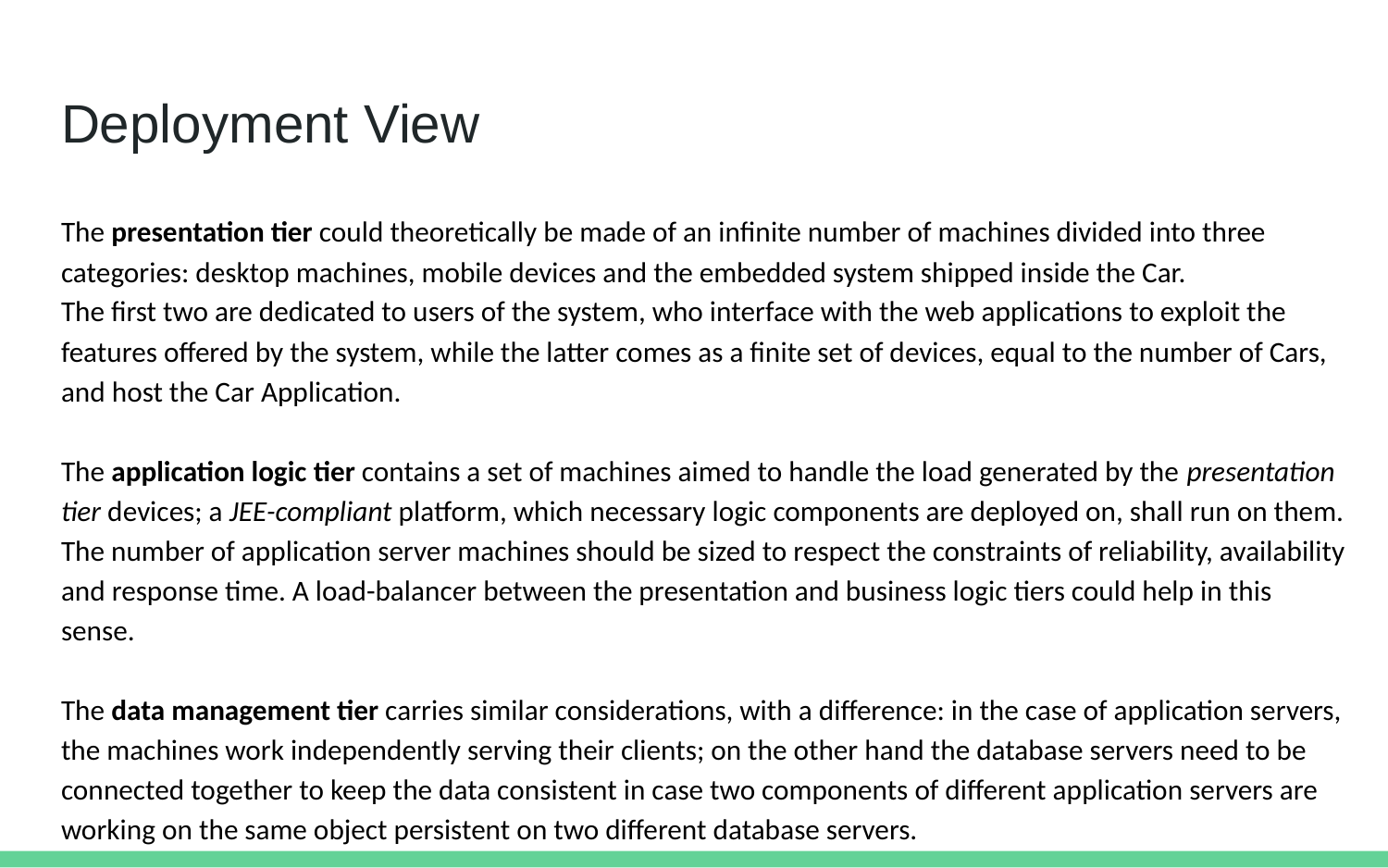

# Deployment View
The presentation tier could theoretically be made of an infinite number of machines divided into three categories: desktop machines, mobile devices and the embedded system shipped inside the Car.
The first two are dedicated to users of the system, who interface with the web applications to exploit the features offered by the system, while the latter comes as a finite set of devices, equal to the number of Cars, and host the Car Application.

The application logic tier contains a set of machines aimed to handle the load generated by the presentation tier devices; a JEE-compliant platform, which necessary logic components are deployed on, shall run on them.
The number of application server machines should be sized to respect the constraints of reliability, availability and response time. A load-balancer between the presentation and business logic tiers could help in this sense.

The data management tier carries similar considerations, with a difference: in the case of application servers, the machines work independently serving their clients; on the other hand the database servers need to be connected together to keep the data consistent in case two components of different application servers are working on the same object persistent on two different database servers.